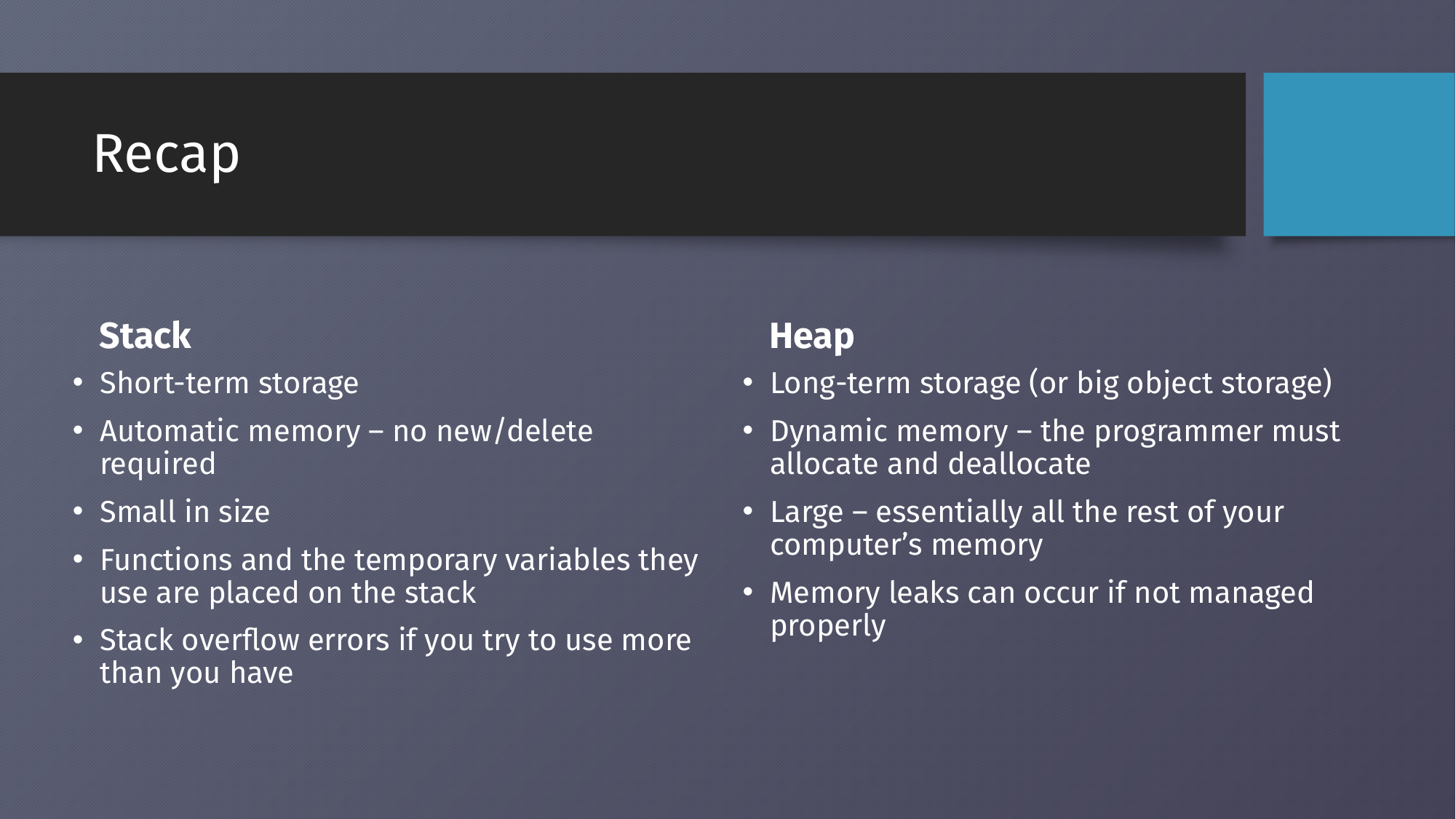

# Recap
Stack
Heap
Short-term storage
Automatic memory – no new/delete required
Small in size
Functions and the temporary variables they use are placed on the stack
Stack overflow errors if you try to use more than you have
Long-term storage (or big object storage)
Dynamic memory – the programmer must allocate and deallocate
Large – essentially all the rest of your computer’s memory
Memory leaks can occur if not managed properly